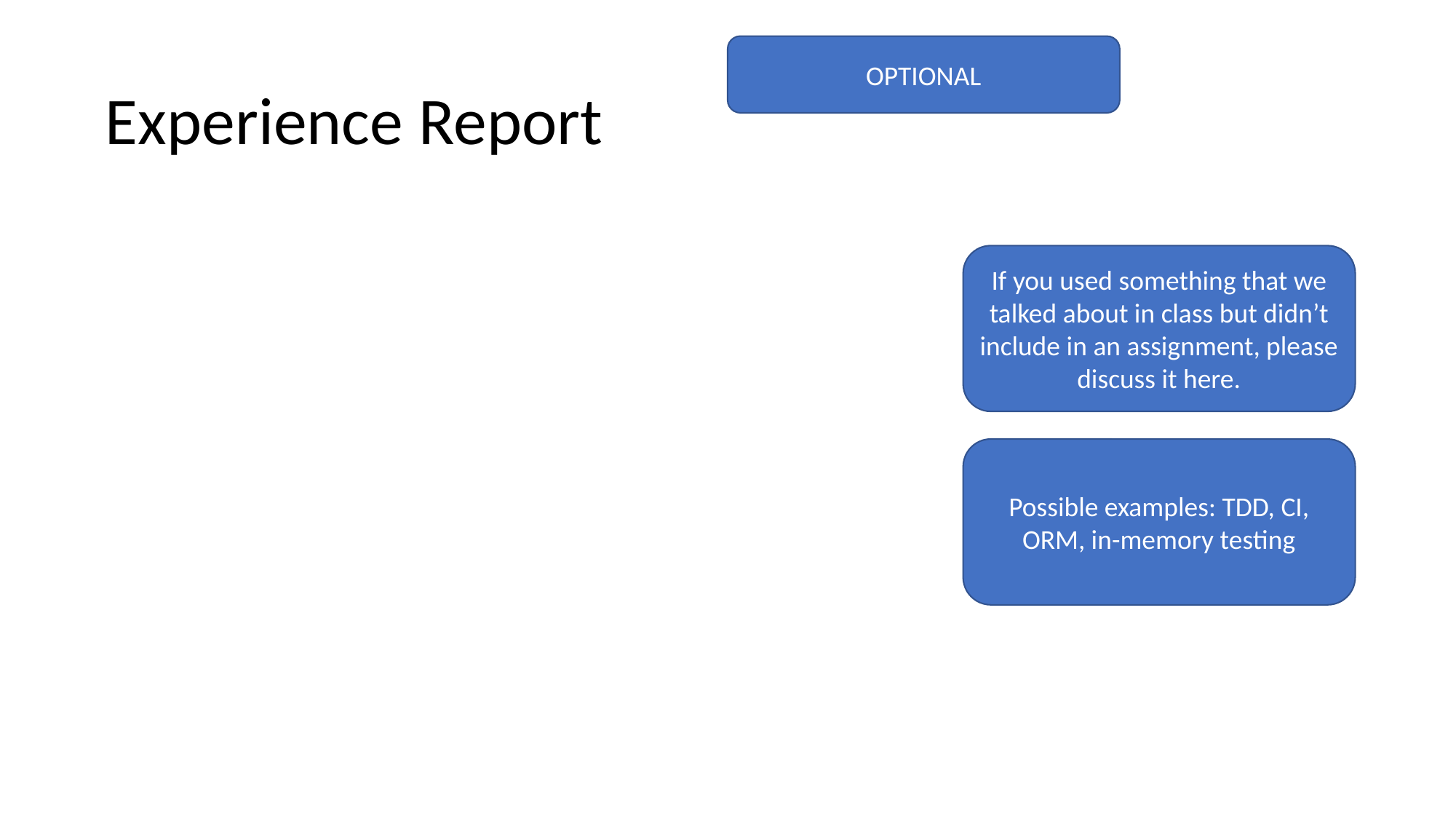

OPTIONAL
# Experience Report

If you used something that we talked about in class but didn’t include in an assignment, please discuss it here.

Possible examples: TDD, CI, ORM, in-memory testing
11